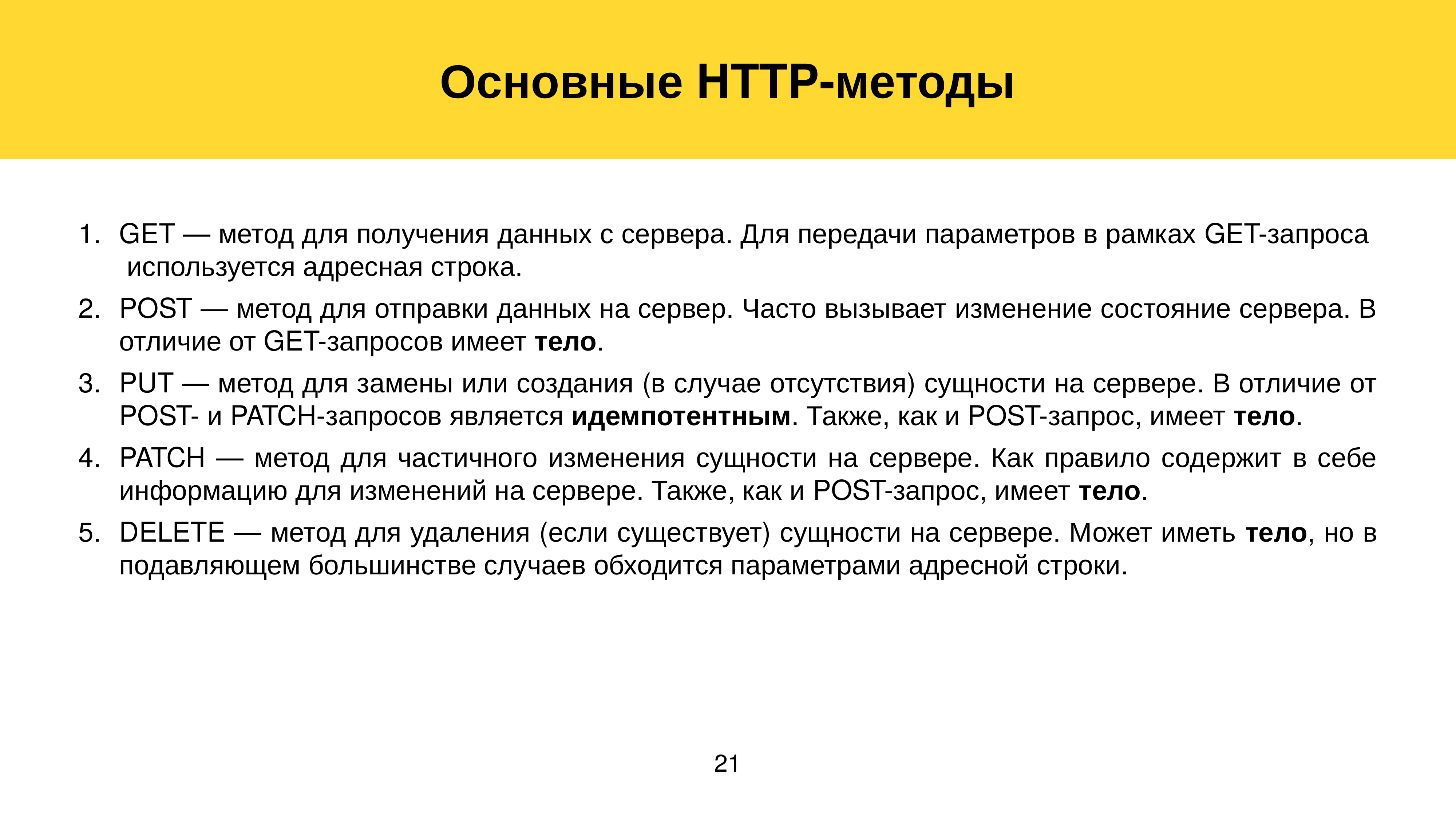

Основные HTTP-методы
GET — метод для получения данных с сервера. Для передачи параметров в рамках GET-запроса   используется адресная строка.
POST — метод для отправки данных на сервер. Часто вызывает изменение состояние сервера. В отличие от GET-запросов имеет тело.
PUT — метод для замены или создания (в случае отсутствия) сущности на сервере. В отличие от POST- и PATCH-запросов является идемпотентным. Также, как и POST-запрос, имеет тело.
PATCH — метод для частичного изменения сущности на сервере. Как правило содержит в себе информацию для изменений на сервере. Также, как и POST-запрос, имеет тело.
DELETE — метод для удаления (если существует) сущности на сервере. Может иметь тело, но в подавляющем большинстве случаев обходится параметрами адресной строки.
21